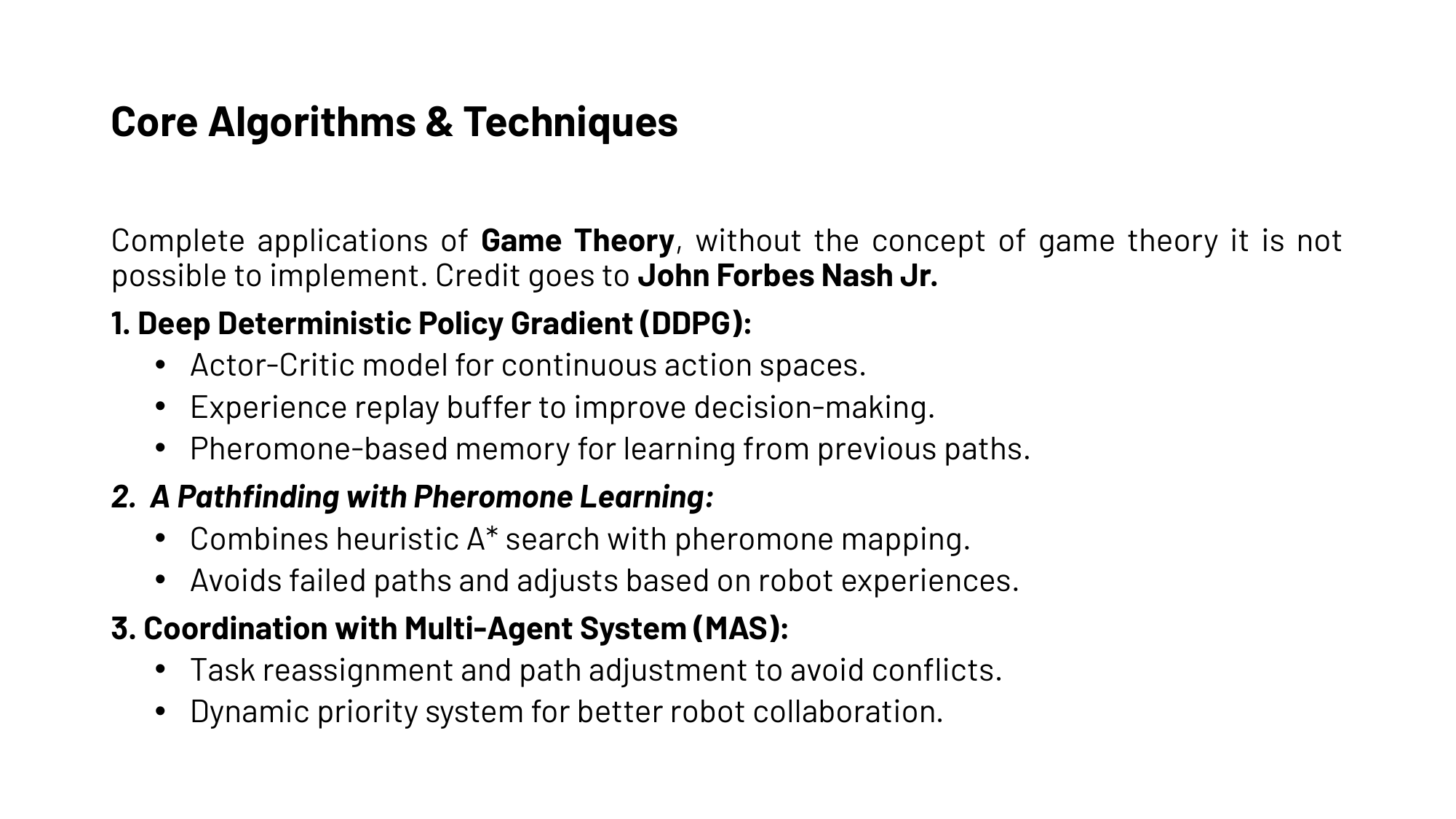

# Core Algorithms & Techniques
Complete applications of Game Theory, without the concept of game theory it is not possible to implement. Credit goes to John Forbes Nash Jr.
1. Deep Deterministic Policy Gradient (DDPG):
Actor-Critic model for continuous action spaces.
Experience replay buffer to improve decision-making.
Pheromone-based memory for learning from previous paths.
2.  A Pathfinding with Pheromone Learning:
Combines heuristic A* search with pheromone mapping.
Avoids failed paths and adjusts based on robot experiences.
3. Coordination with Multi-Agent System (MAS):
Task reassignment and path adjustment to avoid conflicts.
Dynamic priority system for better robot collaboration.